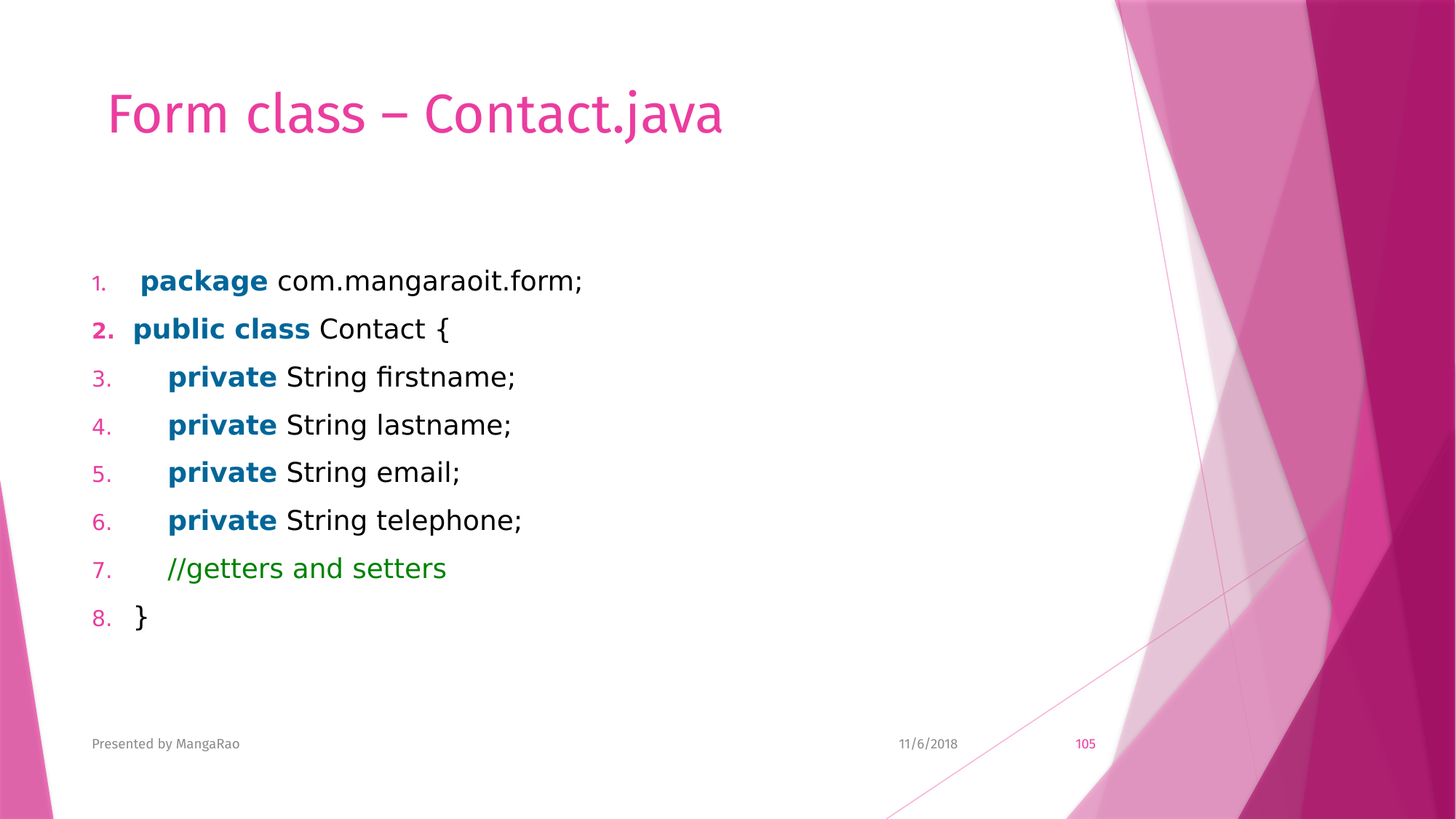

# Form class – Contact.java
 package com.mangaraoit.form;
public class Contact {
    private String firstname;
    private String lastname;
    private String email;
    private String telephone;
    //getters and setters
}

Presented by MangaRao
11/6/2018
105